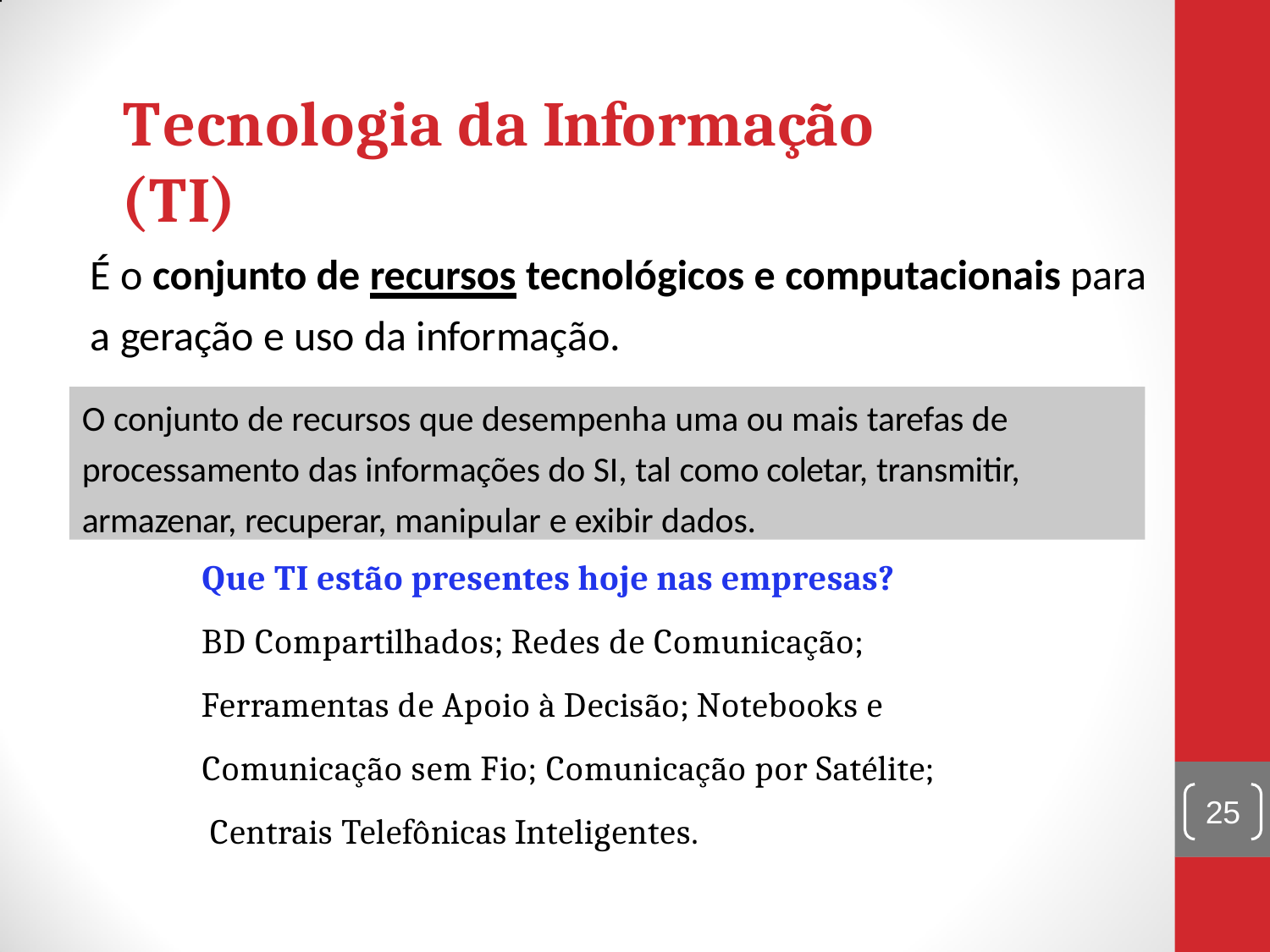

# Tecnologia da Informação (TI)
É o conjunto de recursos tecnológicos e computacionais para
a geração e uso da informação.
O conjunto de recursos que desempenha uma ou mais tarefas de  processamento das informações do SI, tal como coletar, transmitir,  armazenar, recuperar, manipular e exibir dados.
Que TI estão presentes hoje nas empresas?  BD Compartilhados; Redes de Comunicação;  Ferramentas de Apoio à Decisão; Notebooks e  Comunicação sem Fio; Comunicação por Satélite;  Centrais Telefônicas Inteligentes.

25